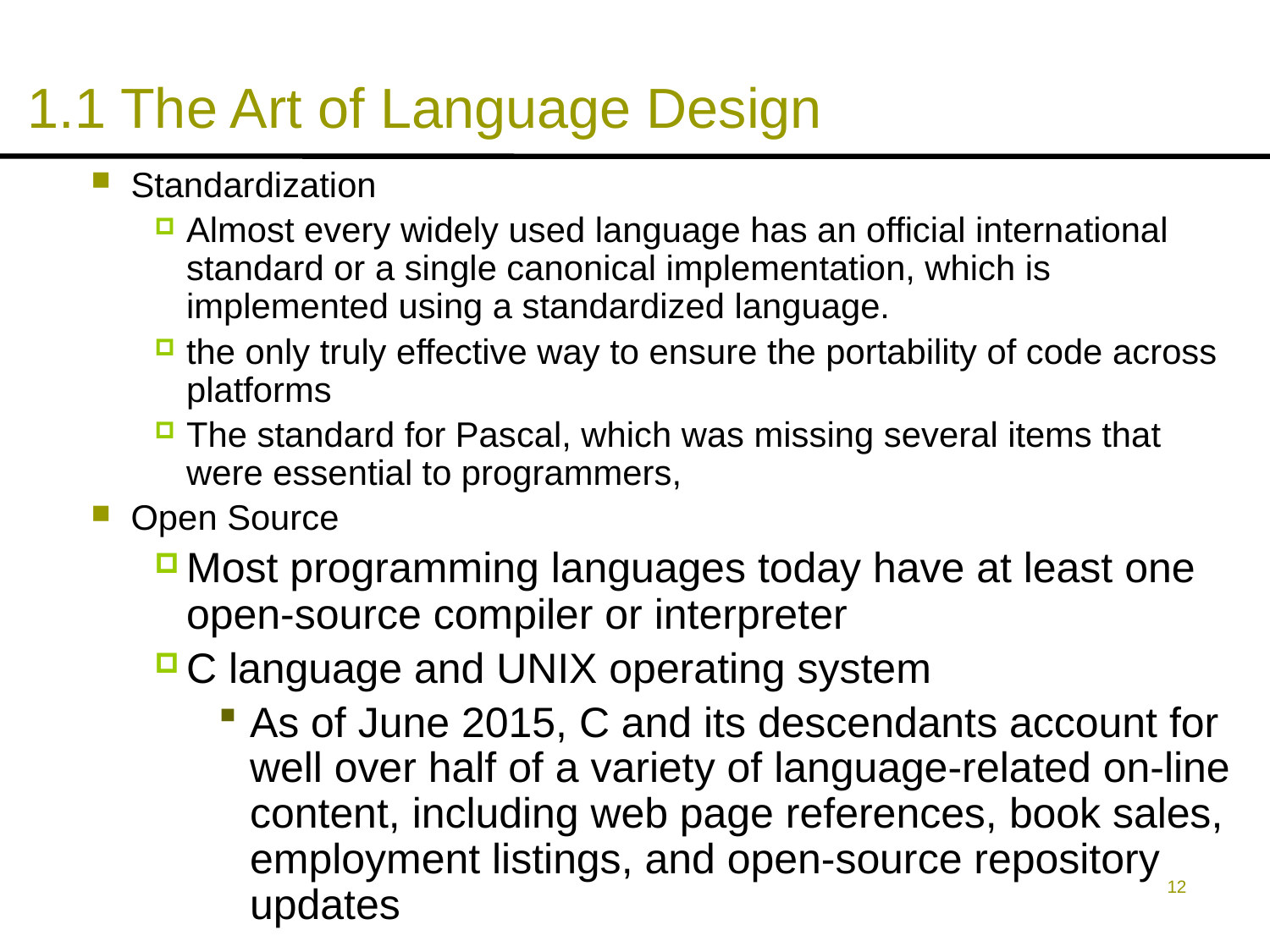

# 1.1 The Art of Language Design
Standardization
Almost every widely used language has an official international standard or a single canonical implementation, which is implemented using a standardized language.
the only truly effective way to ensure the portability of code across platforms
The standard for Pascal, which was missing several items that were essential to programmers,
Open Source
Most programming languages today have at least one open-source compiler or interpreter
C language and UNIX operating system
As of June 2015, C and its descendants account for well over half of a variety of language-related on-line content, including web page references, book sales, employment listings, and open-source repository updates
12